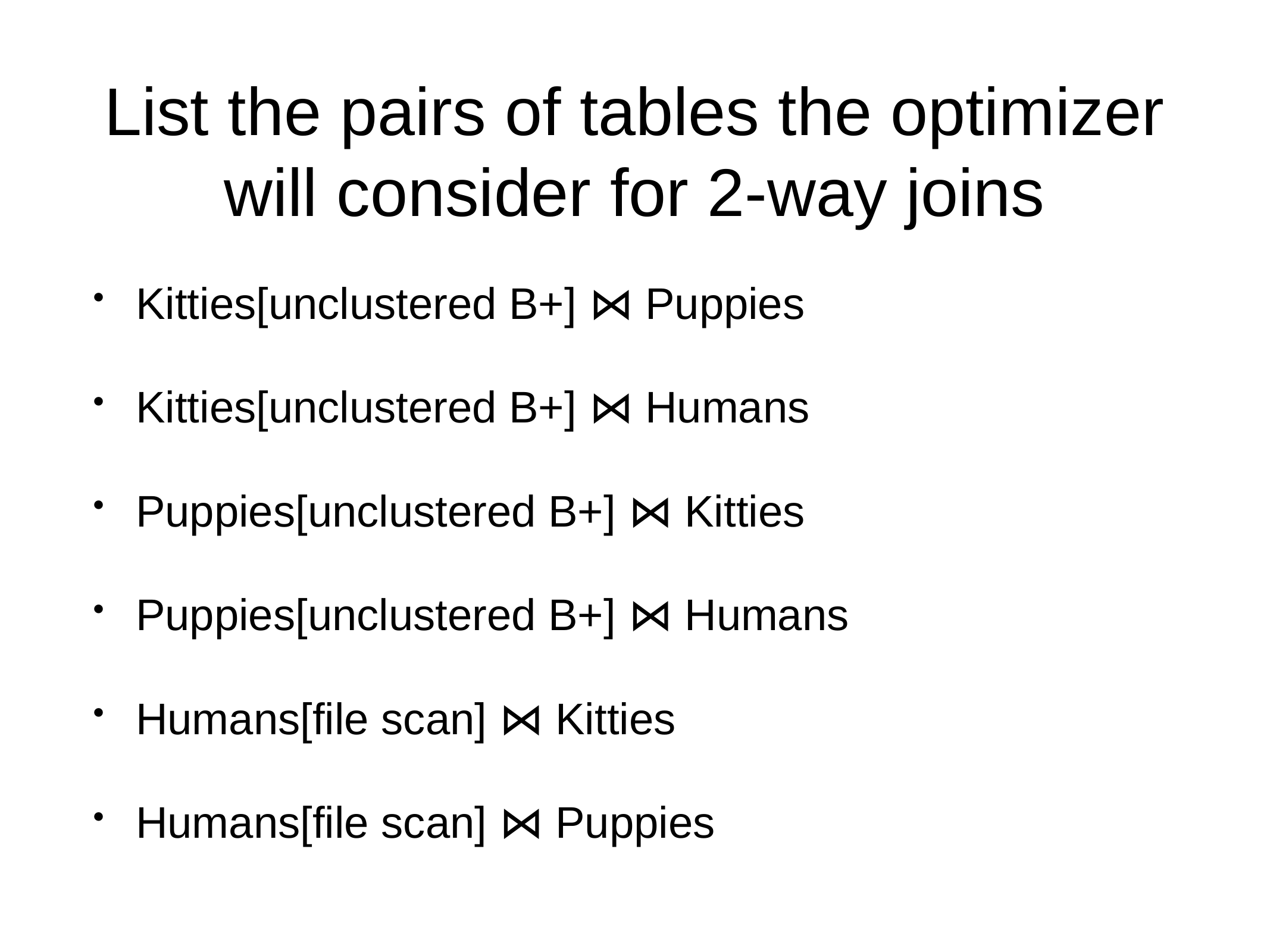

# List the pairs of tables the optimizer will consider for 2-way joins
Kitties[unclustered B+] ⋈ Puppies
Kitties[unclustered B+] ⋈ Humans
Puppies[unclustered B+] ⋈ Kitties
Puppies[unclustered B+] ⋈ Humans
Humans[file scan] ⋈ Kitties
Humans[file scan] ⋈ Puppies